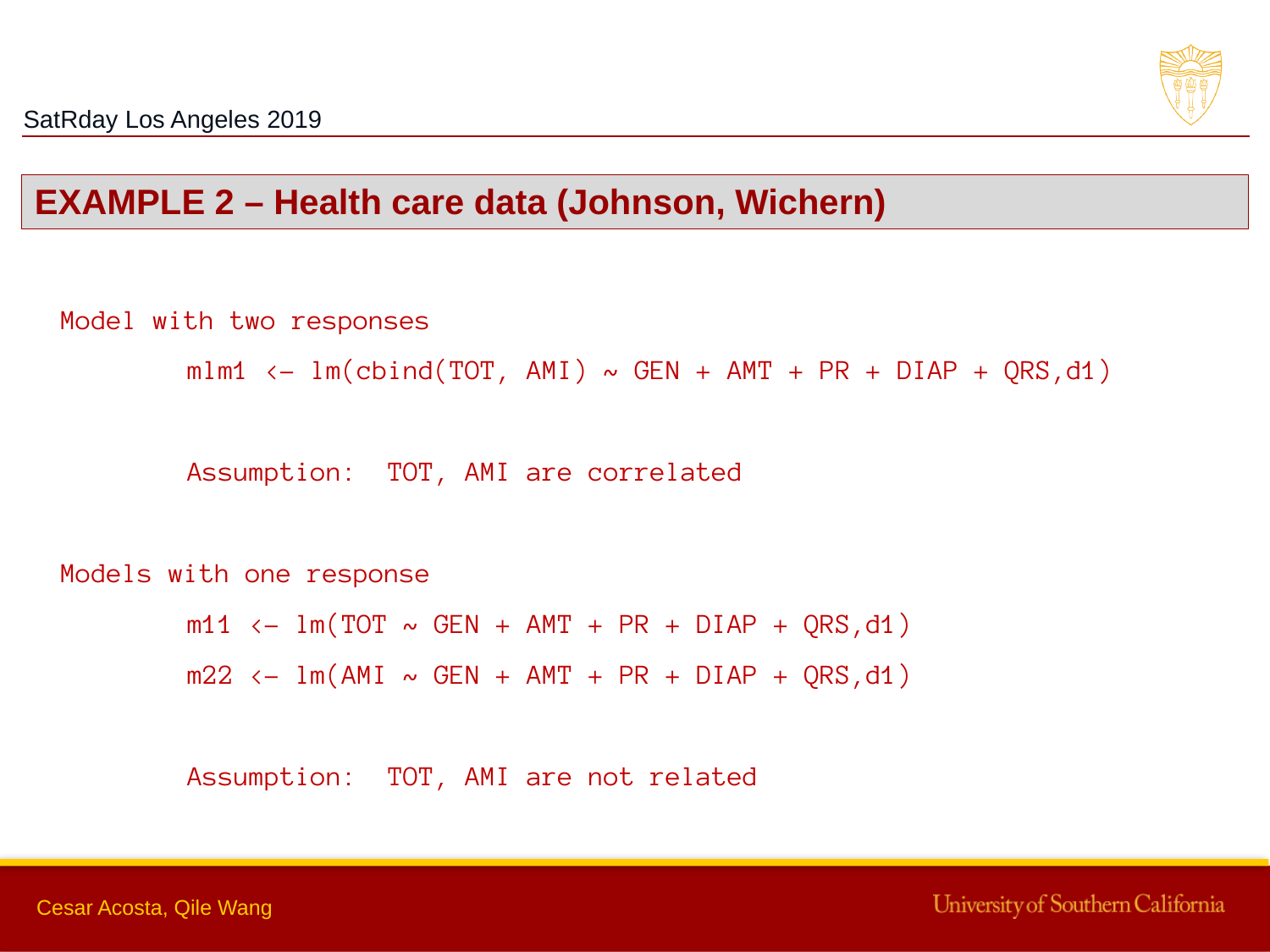

EXAMPLE 2 – Health care data (Johnson, Wichern)

Model with two responses
	mlm1 <- lm(cbind(TOT, AMI) ~ GEN + AMT + PR + DIAP + QRS,d1)

	Assumption:  TOT, AMI are correlated

Models with one response
	m11 <- lm(TOT ~ GEN + AMT + PR + DIAP + QRS,d1)
	m22 <- lm(AMI ~ GEN + AMT + PR + DIAP + QRS,d1)

	Assumption:  TOT, AMI are not related